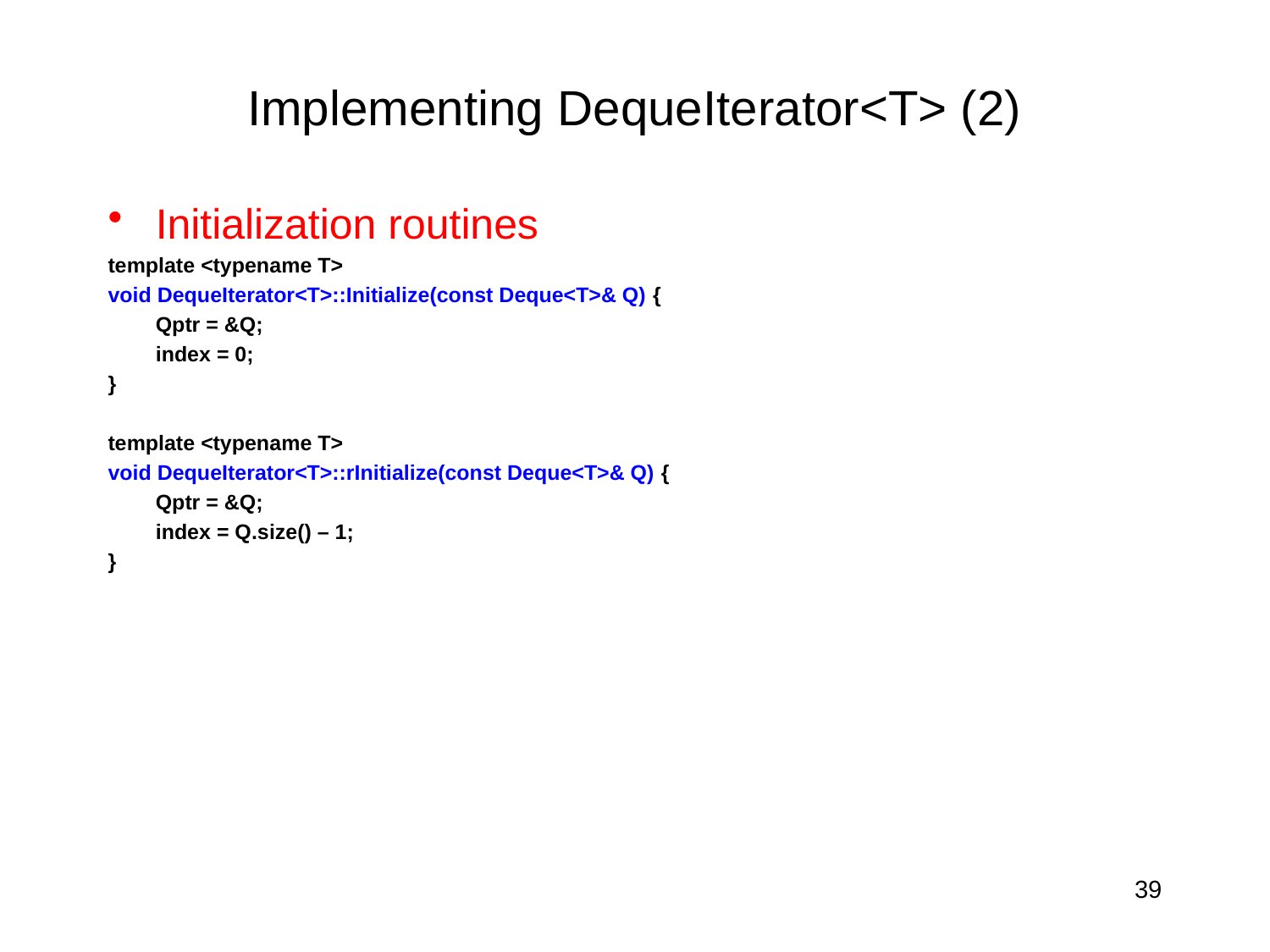

# Implementing DequeIterator<T> (2)
Initialization routines
template <typename T>
void DequeIterator<T>::Initialize(const Deque<T>& Q) {
	Qptr = &Q;
	index = 0;
}

template <typename T>
void DequeIterator<T>::rInitialize(const Deque<T>& Q) {
	Qptr = &Q;
	index = Q.size() – 1;
}
39